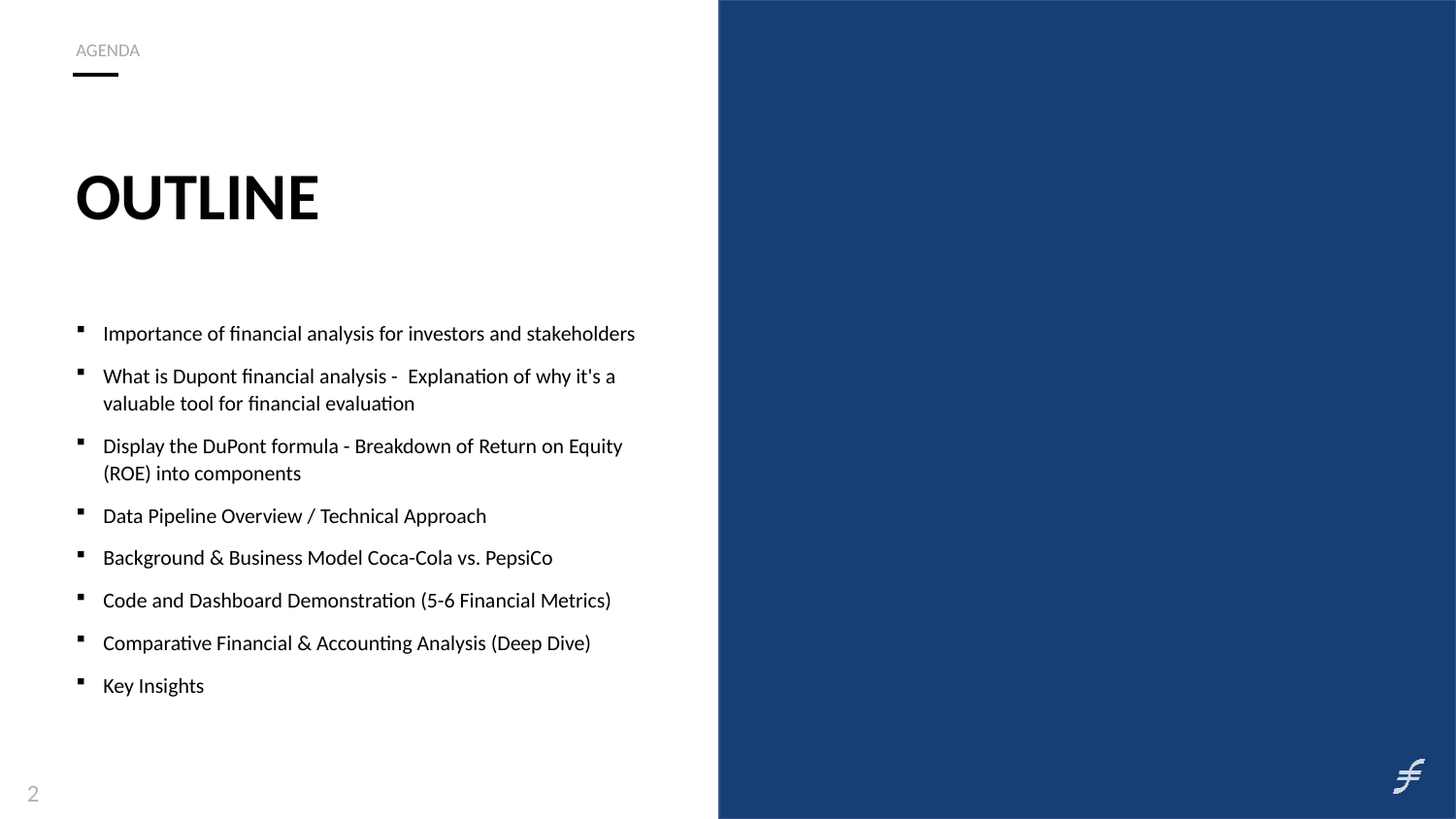

Agenda
# Outline
Importance of financial analysis for investors and stakeholders
What is Dupont financial analysis -  Explanation of why it's a valuable tool for financial evaluation
Display the DuPont formula - Breakdown of Return on Equity (ROE) into components
Data Pipeline Overview / Technical Approach
Background & Business Model Coca-Cola vs. PepsiCo
Code and Dashboard Demonstration (5-6 Financial Metrics)
Comparative Financial & Accounting Analysis (Deep Dive)
Key Insights

2